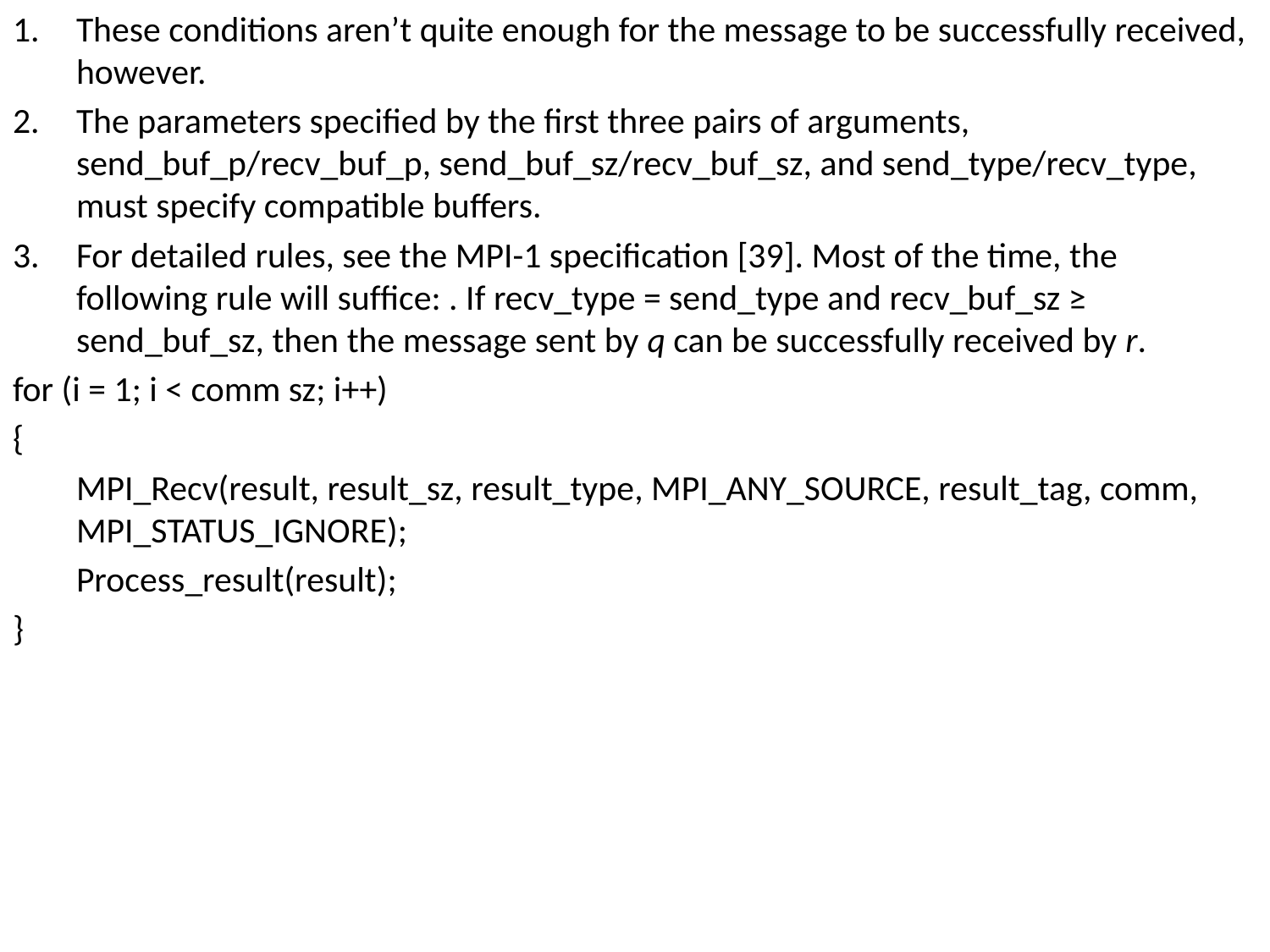

These conditions aren’t quite enough for the message to be successfully received, however.
The parameters speciﬁed by the ﬁrst three pairs of arguments, send_buf_p/recv_buf_p, send_buf_sz/recv_buf_sz, and send_type/recv_type, must specify compatible buffers.
For detailed rules, see the MPI-1 speciﬁcation [39]. Most of the time, the following rule will sufﬁce: . If recv_type = send_type and recv_buf_sz ≥ send_buf_sz, then the message sent by q can be successfully received by r.
for (i = 1; i < comm sz; i++)
{
	MPI_Recv(result, result_sz, result_type, MPI_ANY_SOURCE, result_tag, comm, MPI_STATUS_IGNORE);
	Process_result(result);
}